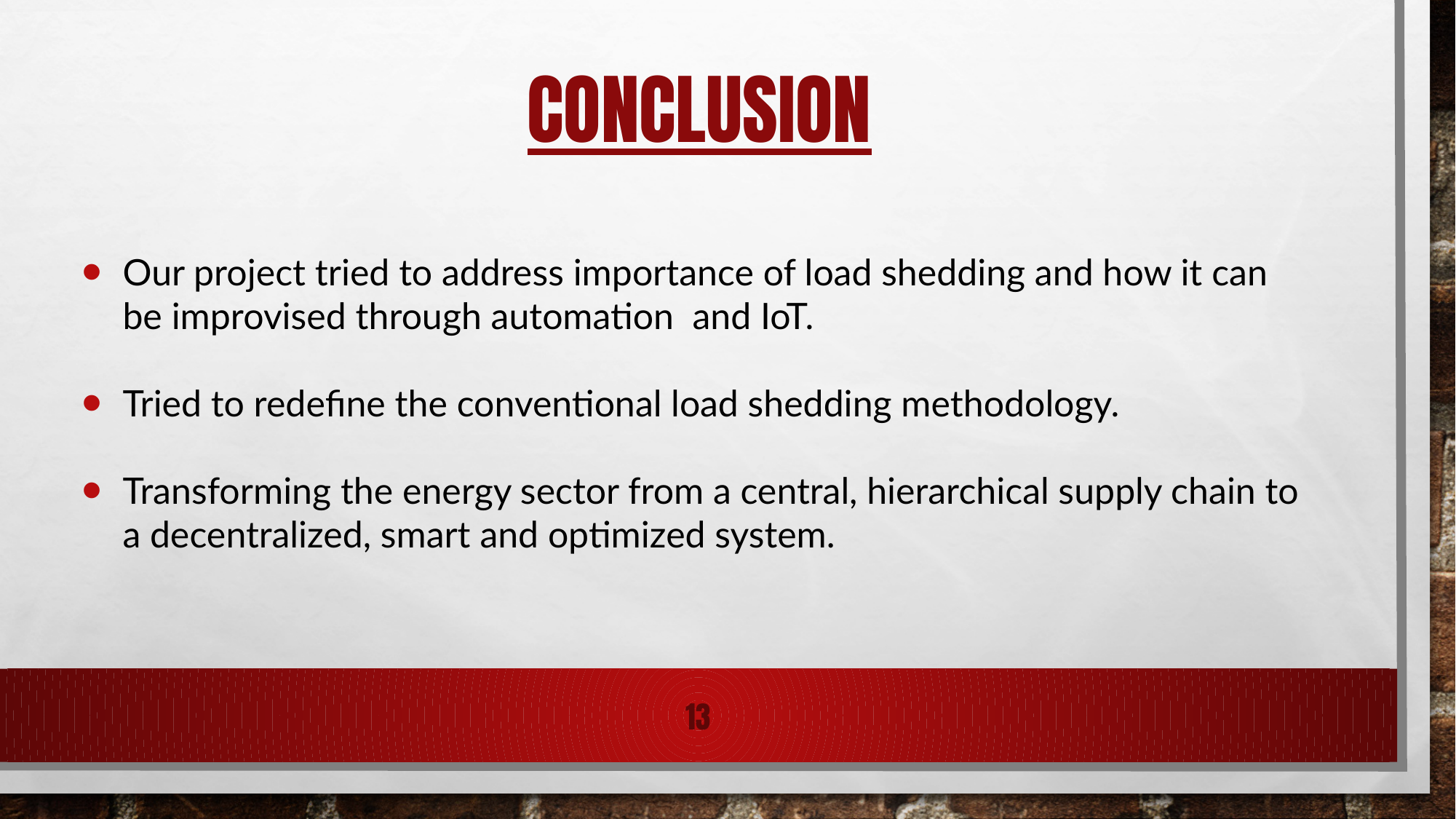

# conclusion
Our project tried to address importance of load shedding and how it can be improvised through automation  and IoT.

Tried to redefine the conventional load shedding methodology.

Transforming the energy sector from a central, hierarchical supply chain to a decentralized, smart and optimized system.

13